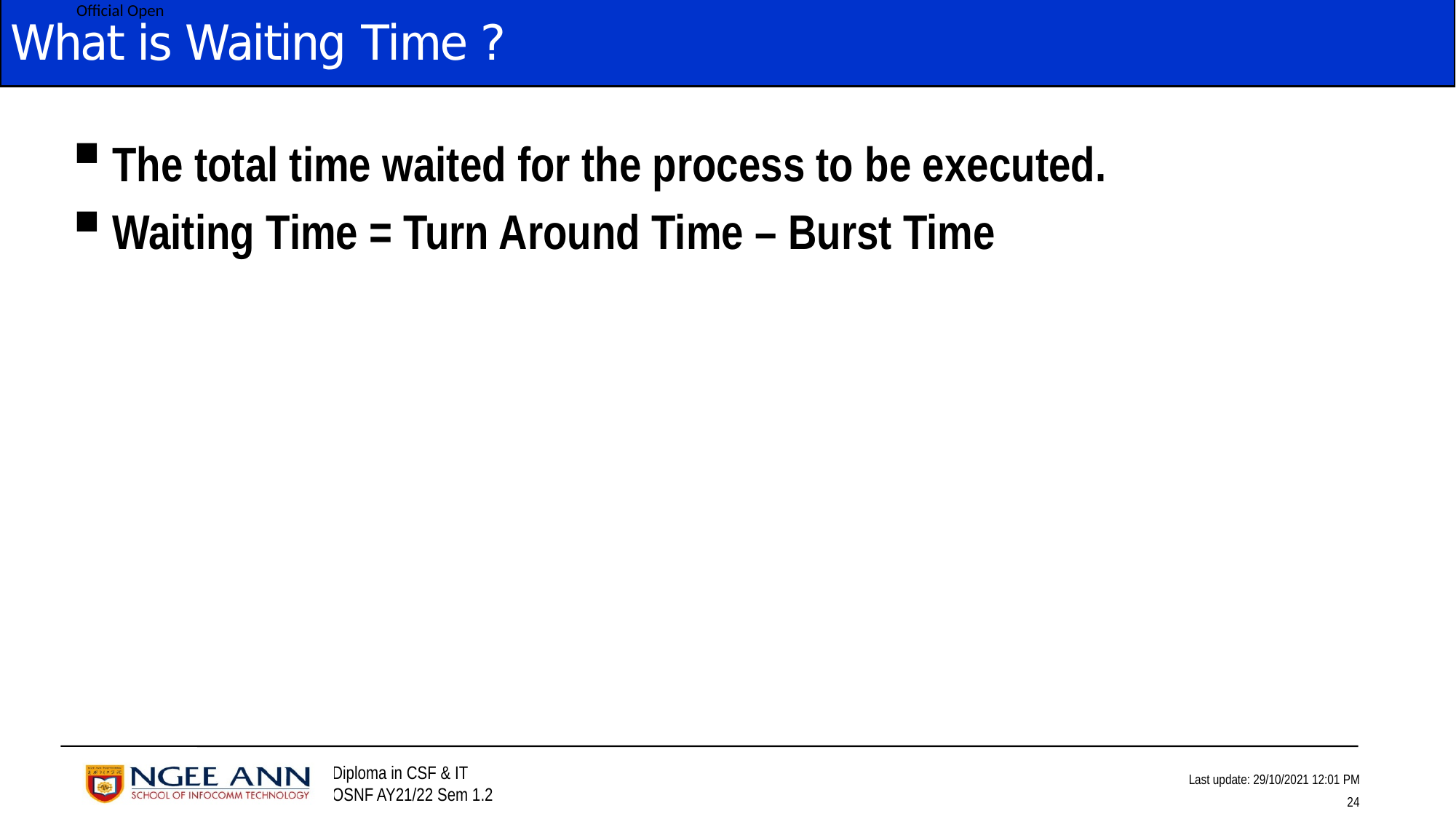

# What is Waiting Time ?
The total time waited for the process to be executed.
Waiting Time = Turn Around Time – Burst Time